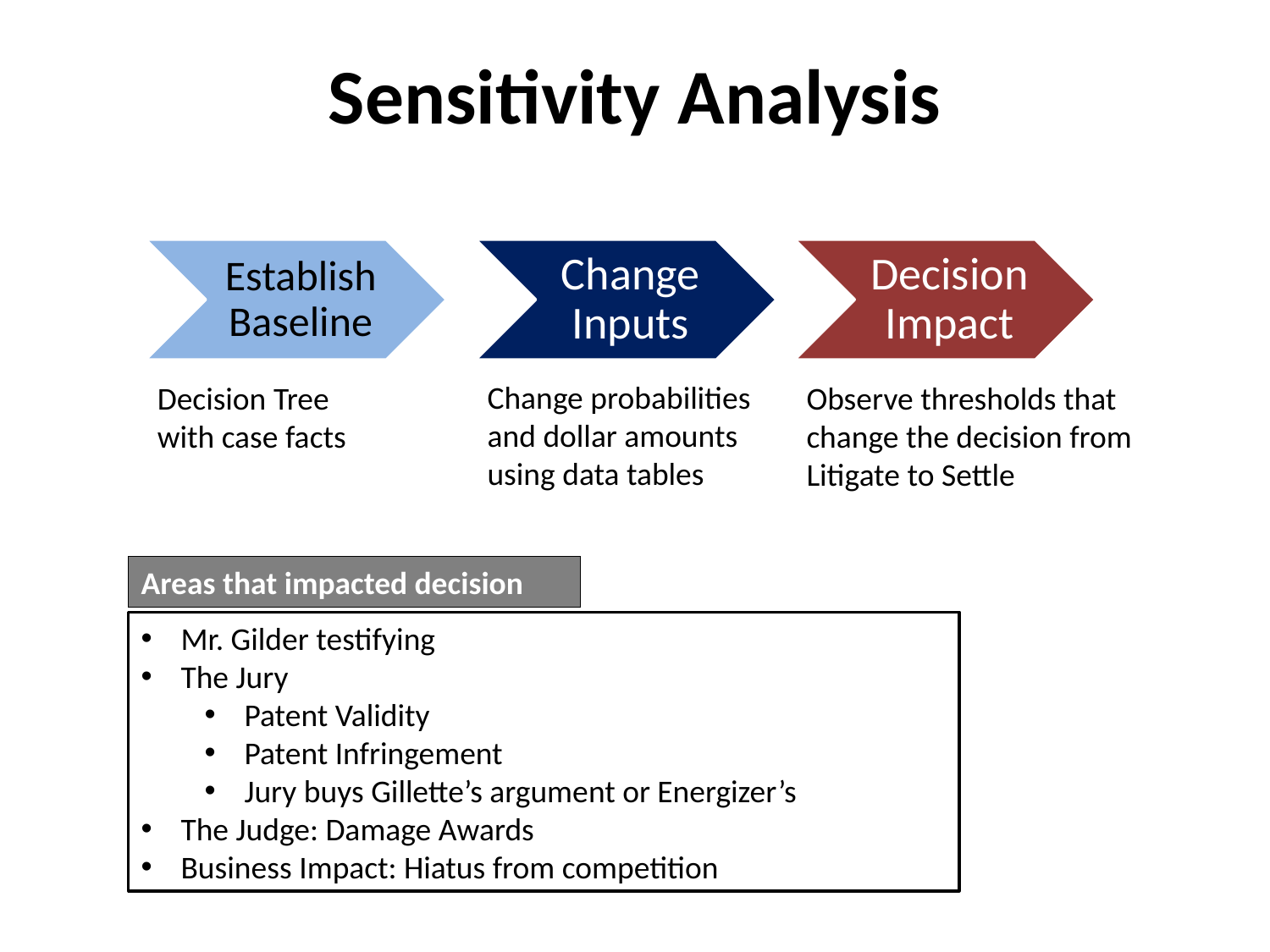

# Sensitivity Analysis
Establish Baseline
Change Inputs
Decision Impact
Change probabilities and dollar amounts using data tables
Observe thresholds that change the decision from Litigate to Settle
Decision Tree with case facts
Areas that impacted decision
Mr. Gilder testifying
The Jury
Patent Validity
Patent Infringement
Jury buys Gillette’s argument or Energizer’s
The Judge: Damage Awards
Business Impact: Hiatus from competition